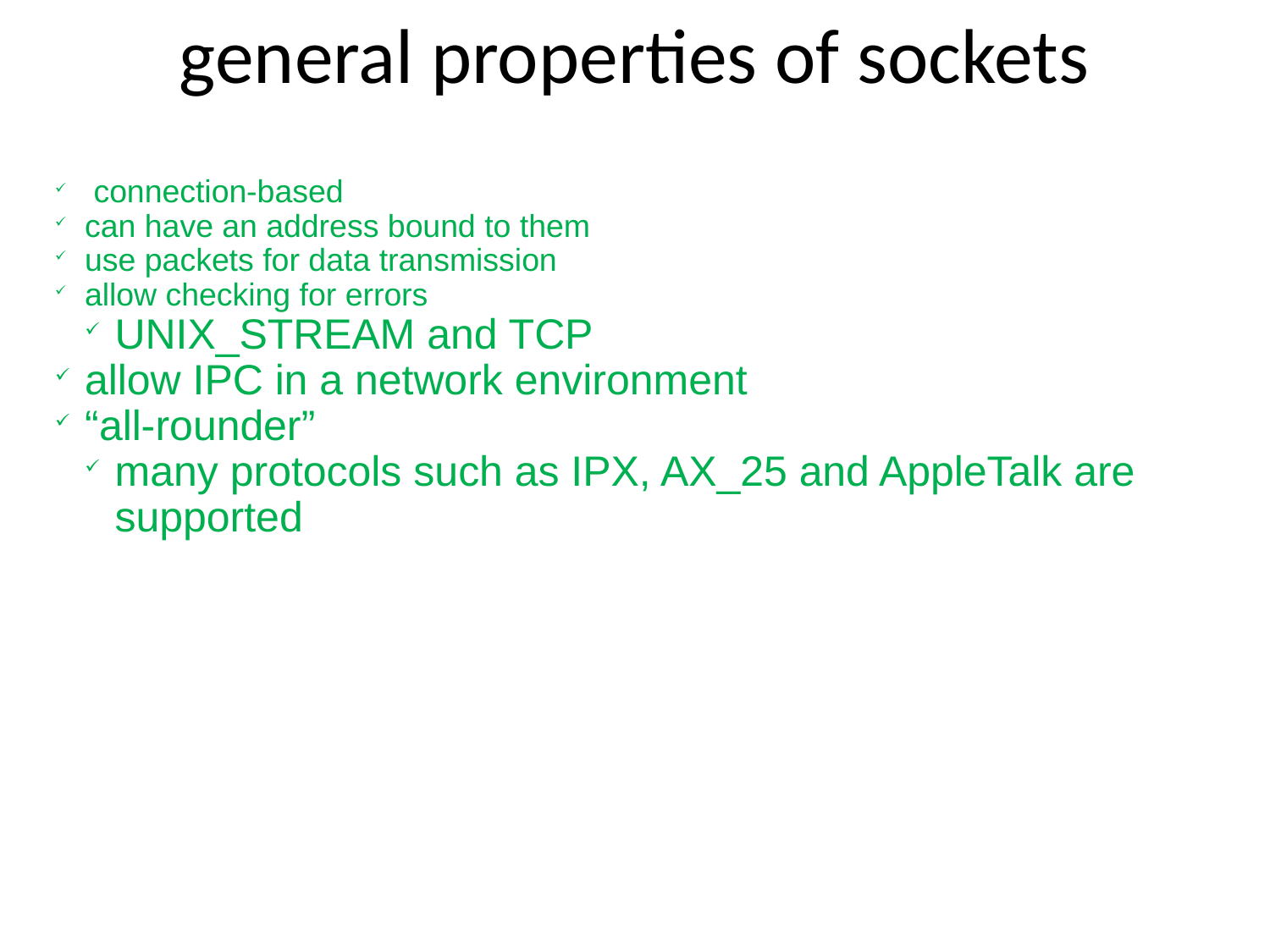

general properties of sockets
 connection-based
can have an address bound to them
use packets for data transmission
allow checking for errors
UNIX_STREAM and TCP
allow IPC in a network environment
“all-rounder”
many protocols such as IPX, AX_25 and AppleTalk are supported